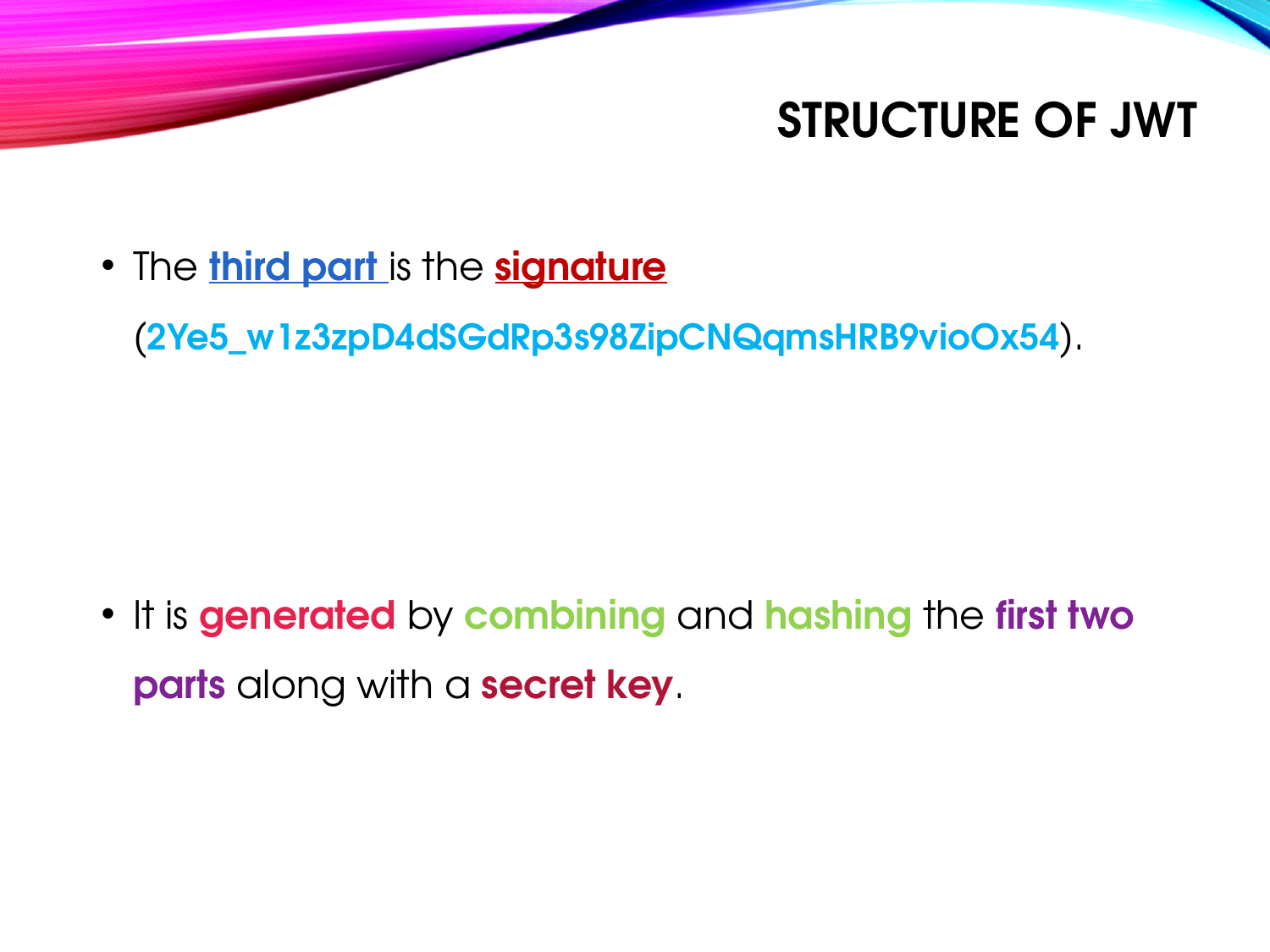

# Structure of jwt
The third part is the signature (2Ye5_w1z3zpD4dSGdRp3s98ZipCNQqmsHRB9vioOx54).

It is generated by combining and hashing the first two parts along with a secret key.